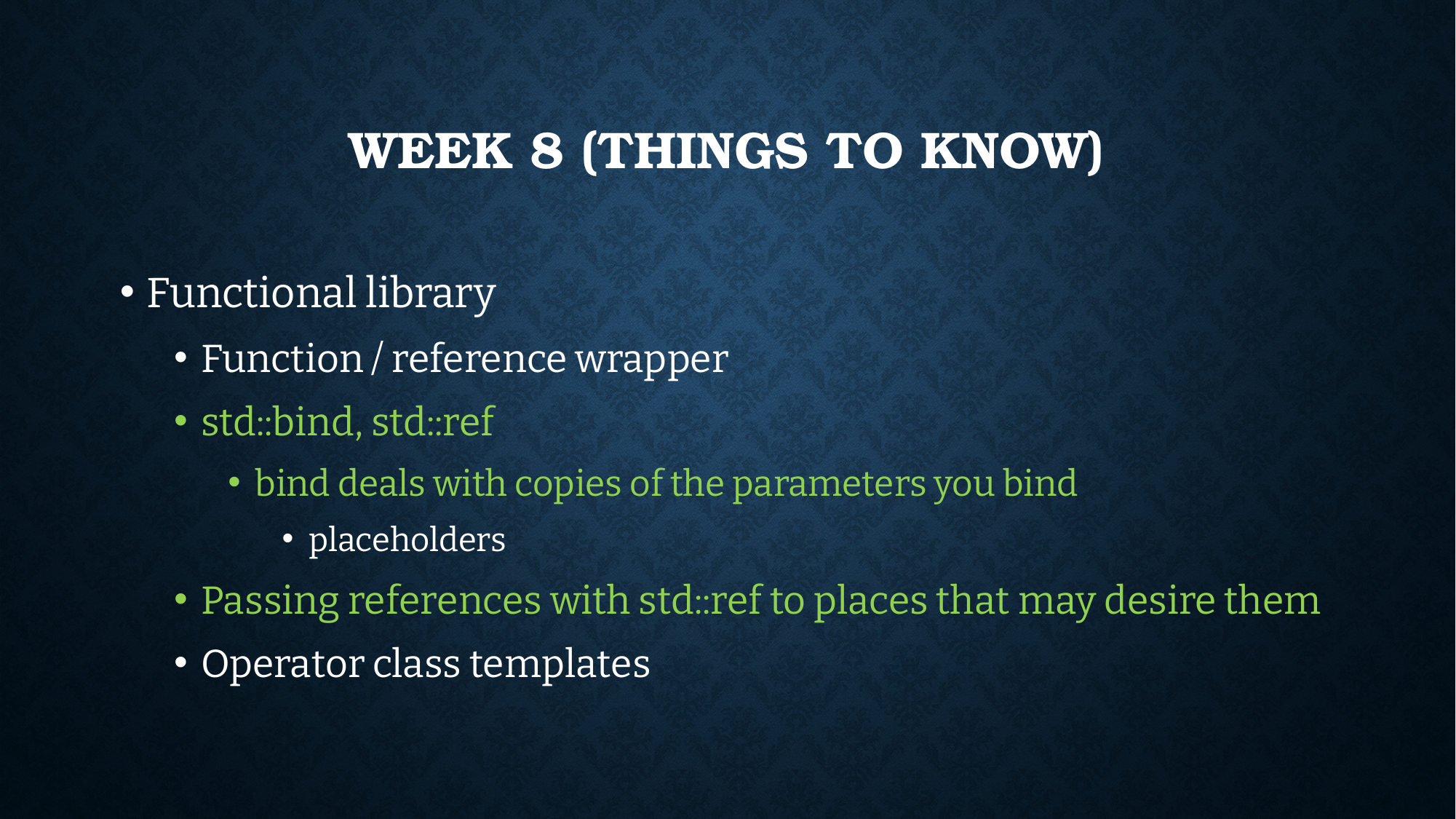

# Week 8 (Things to Know)
Functional library
Function / reference wrapper
std::bind, std::ref
bind deals with copies of the parameters you bind
placeholders
Passing references with std::ref to places that may desire them
Operator class templates